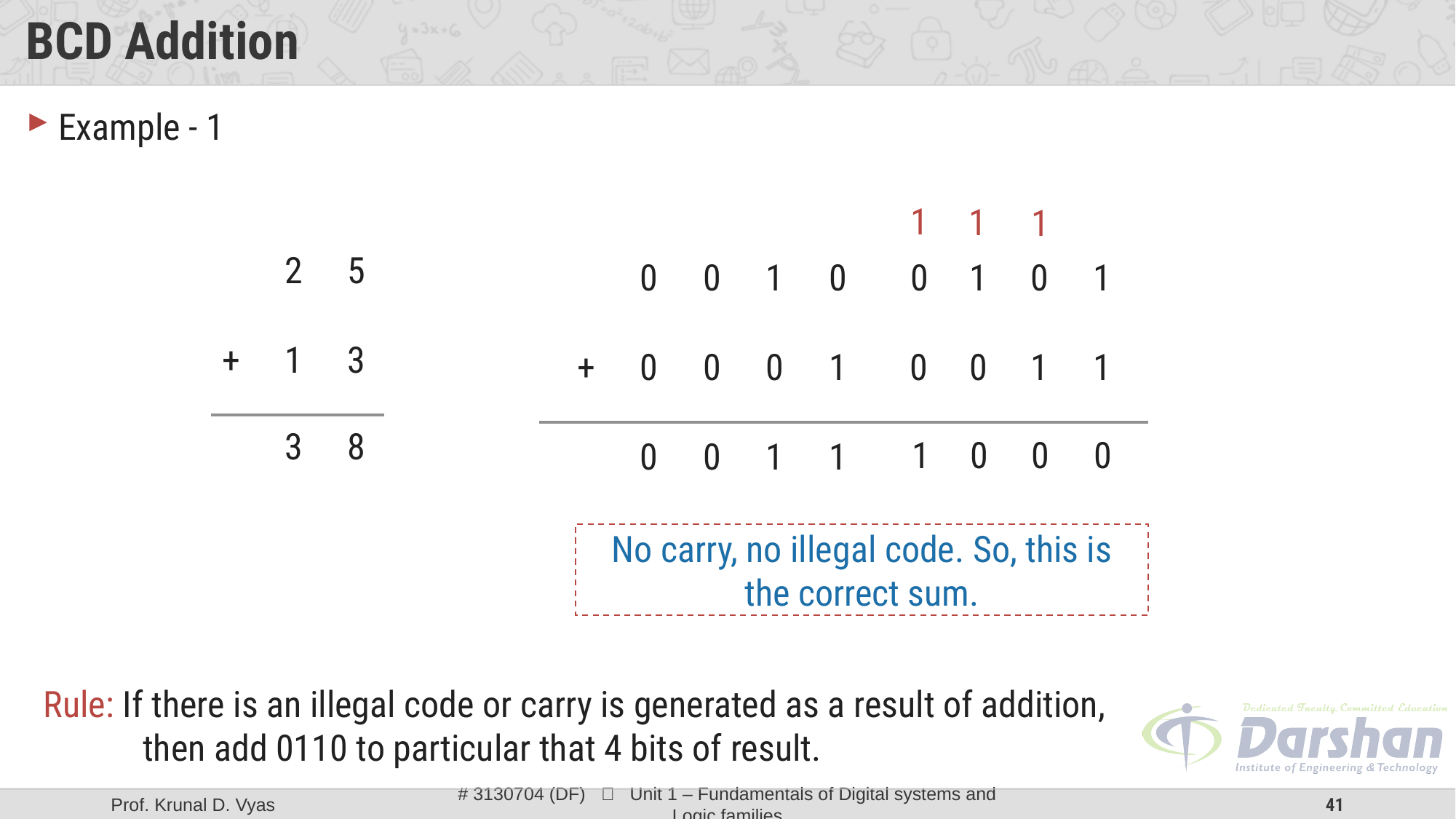

# BCD Addition
Example - 1
1
1
1
5
2
0
1
0
0
1
0
1
0
+
3
1
+
0
0
1
0
0
0
1
1
8
3
0
0
0
1
0
1
1
0
No carry, no illegal code. So, this is the correct sum.
Rule: If there is an illegal code or carry is generated as a result of addition,    then add 0110 to particular that 4 bits of result.